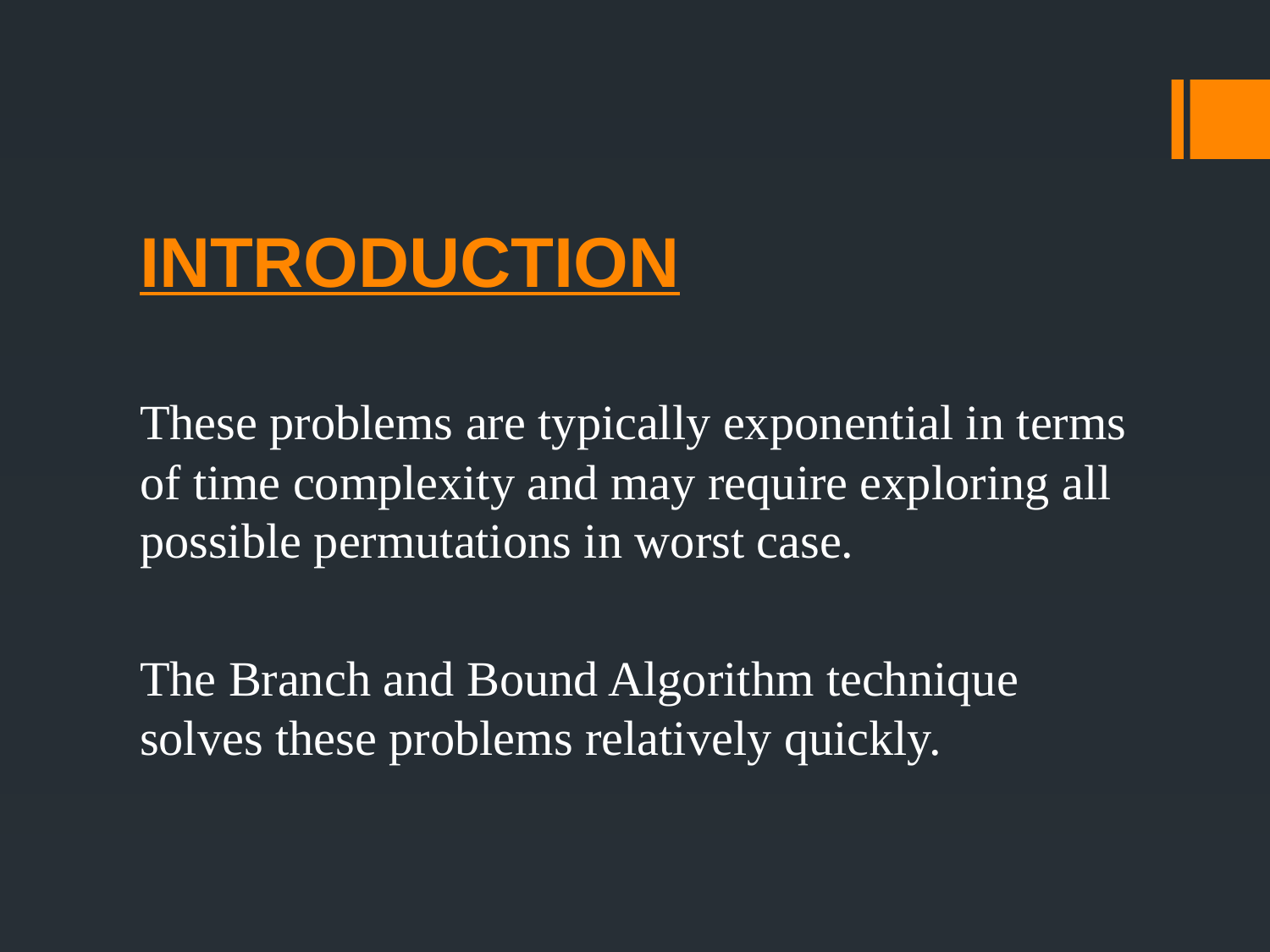

# INTRODUCTION
These problems are typically exponential in terms of time complexity and may require exploring all possible permutations in worst case.

The Branch and Bound Algorithm technique solves these problems relatively quickly.